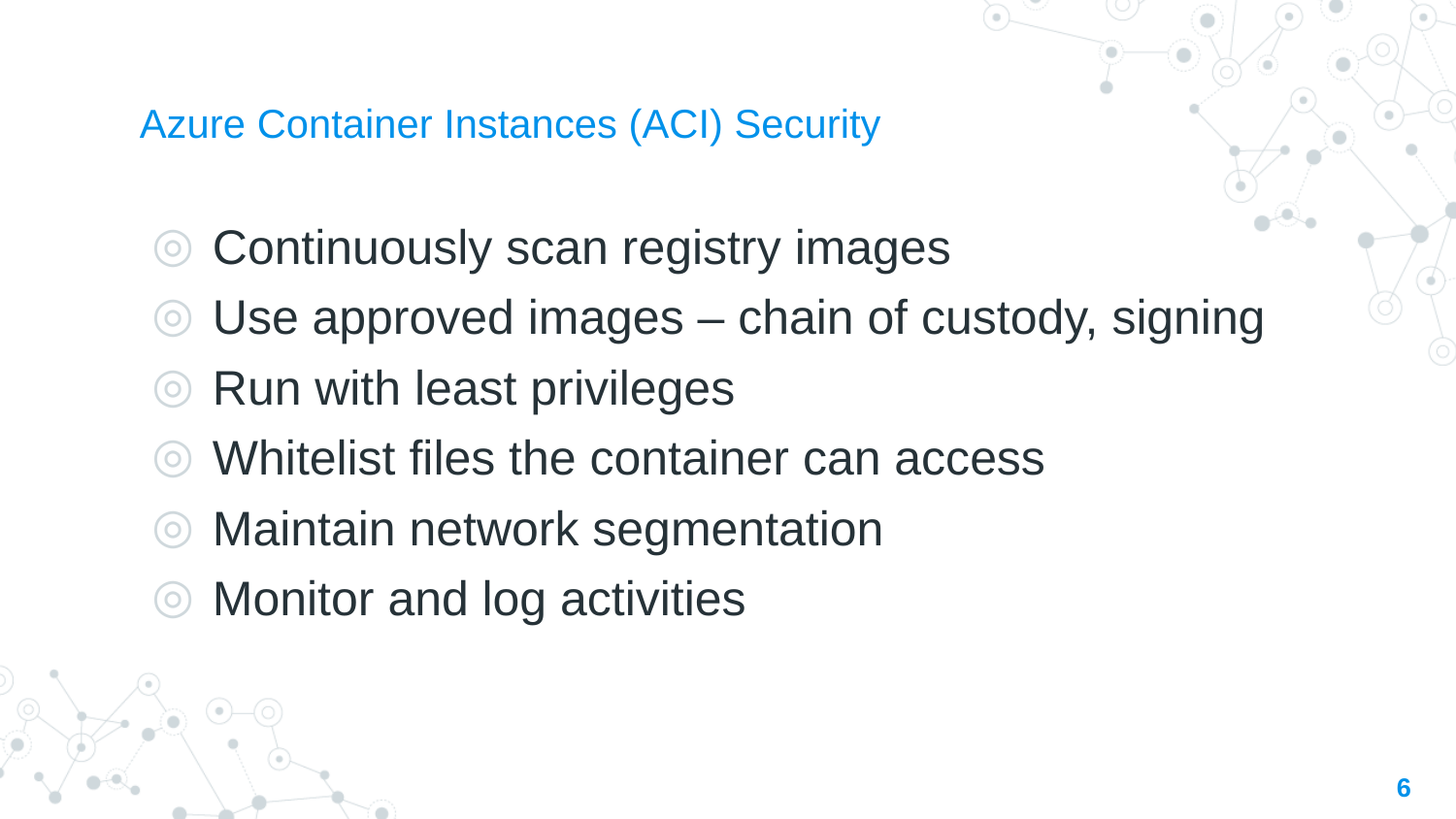

# Azure Container Instances (ACI) Security
Continuously scan registry images
Use approved images – chain of custody, signing
Run with least privileges
Whitelist files the container can access
Maintain network segmentation
Monitor and log activities
6